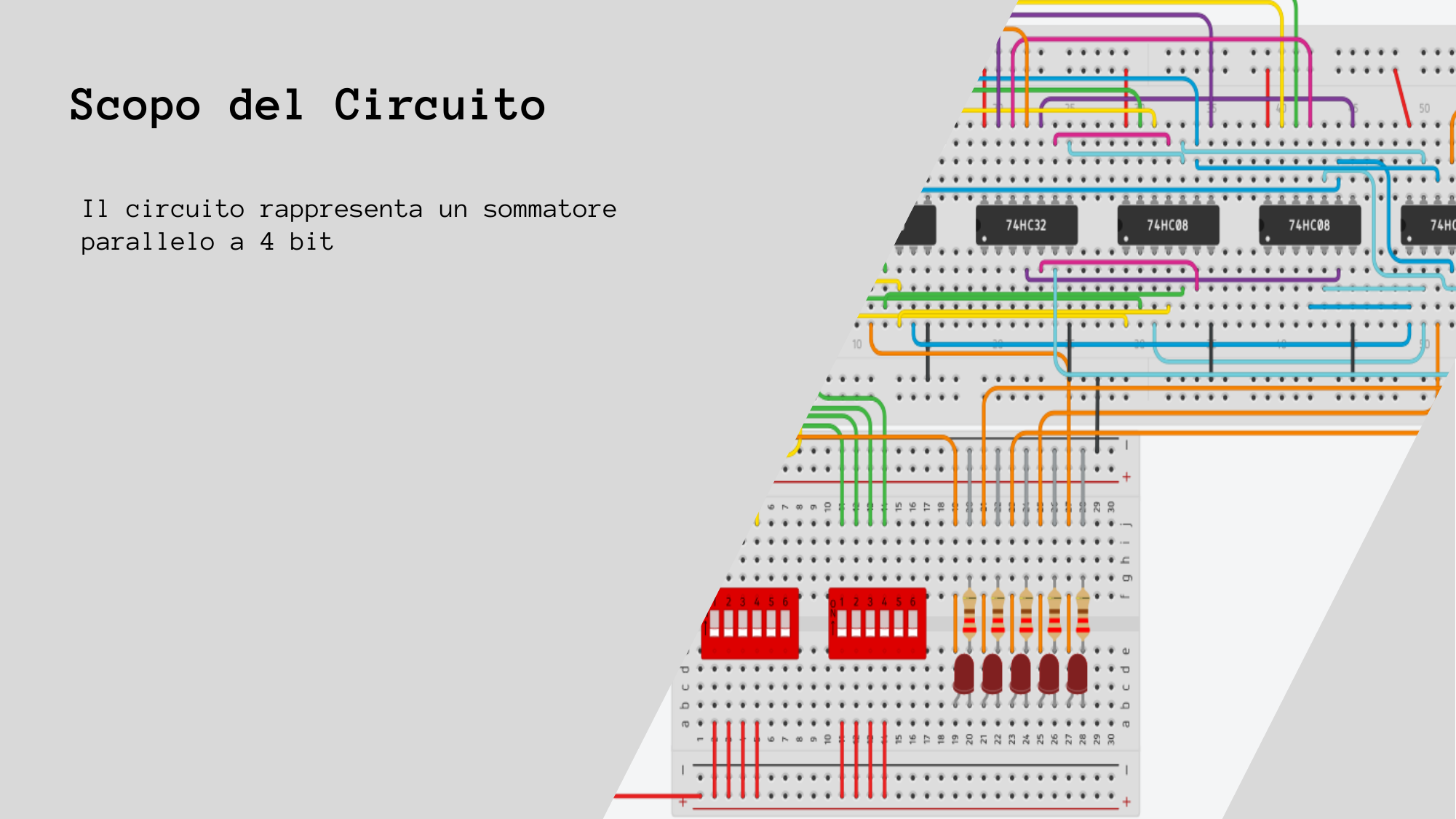

Scopo del Circuito
Il circuito rappresenta un sommatore parallelo a 4 bit

Strumenti e materiali
-Jumper
-Integrato 7408 (AND) x2
-Integrato 7486 (XOR) x2
-Integrato 7432 (OR)
-Breadboard
-Led
-Interruttori
-Alimentatore da banco (S:10mV P:30V)